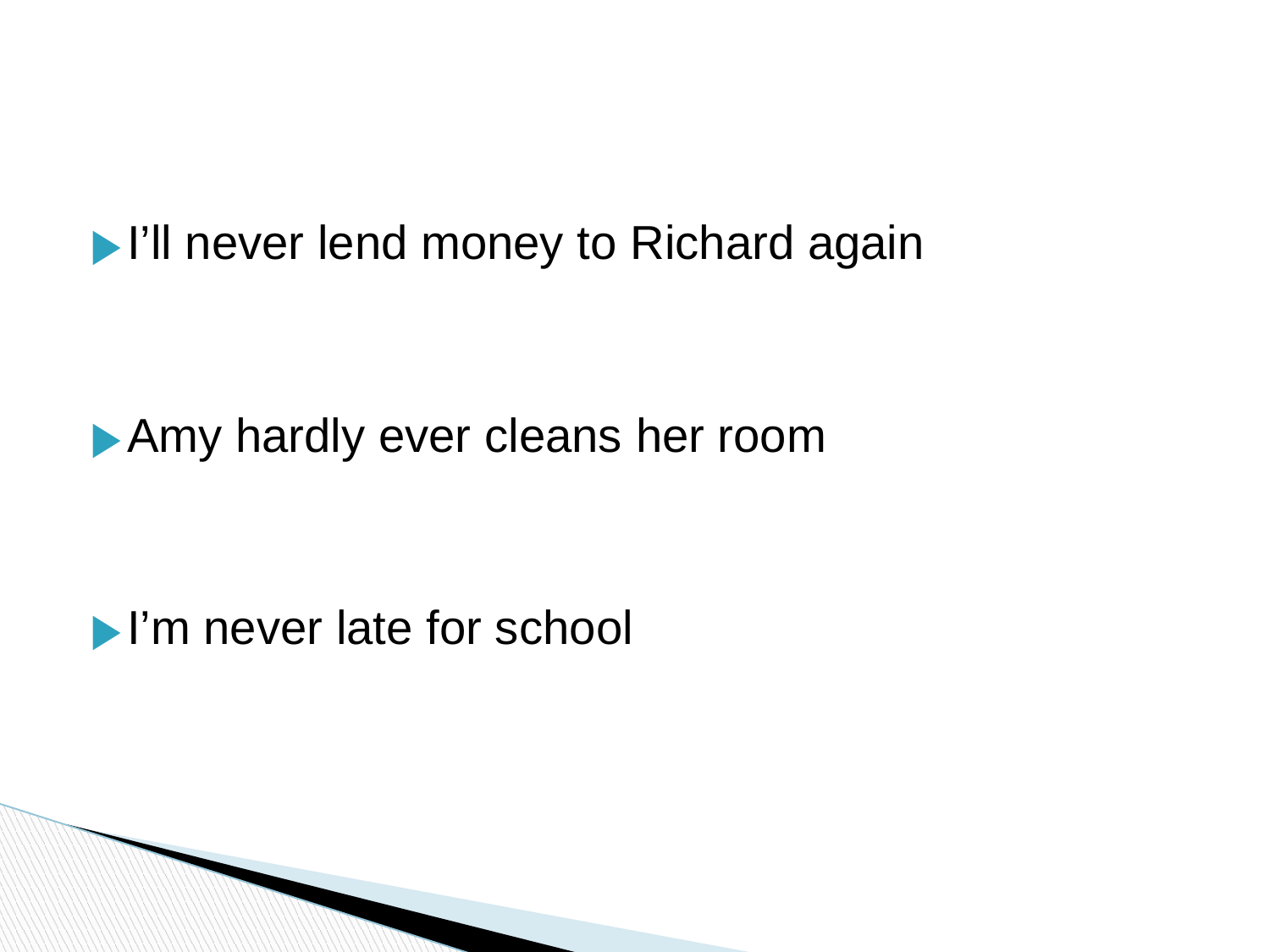

#
I’ll never lend money to Richard again

Amy hardly ever cleans her room

I’m never late for school